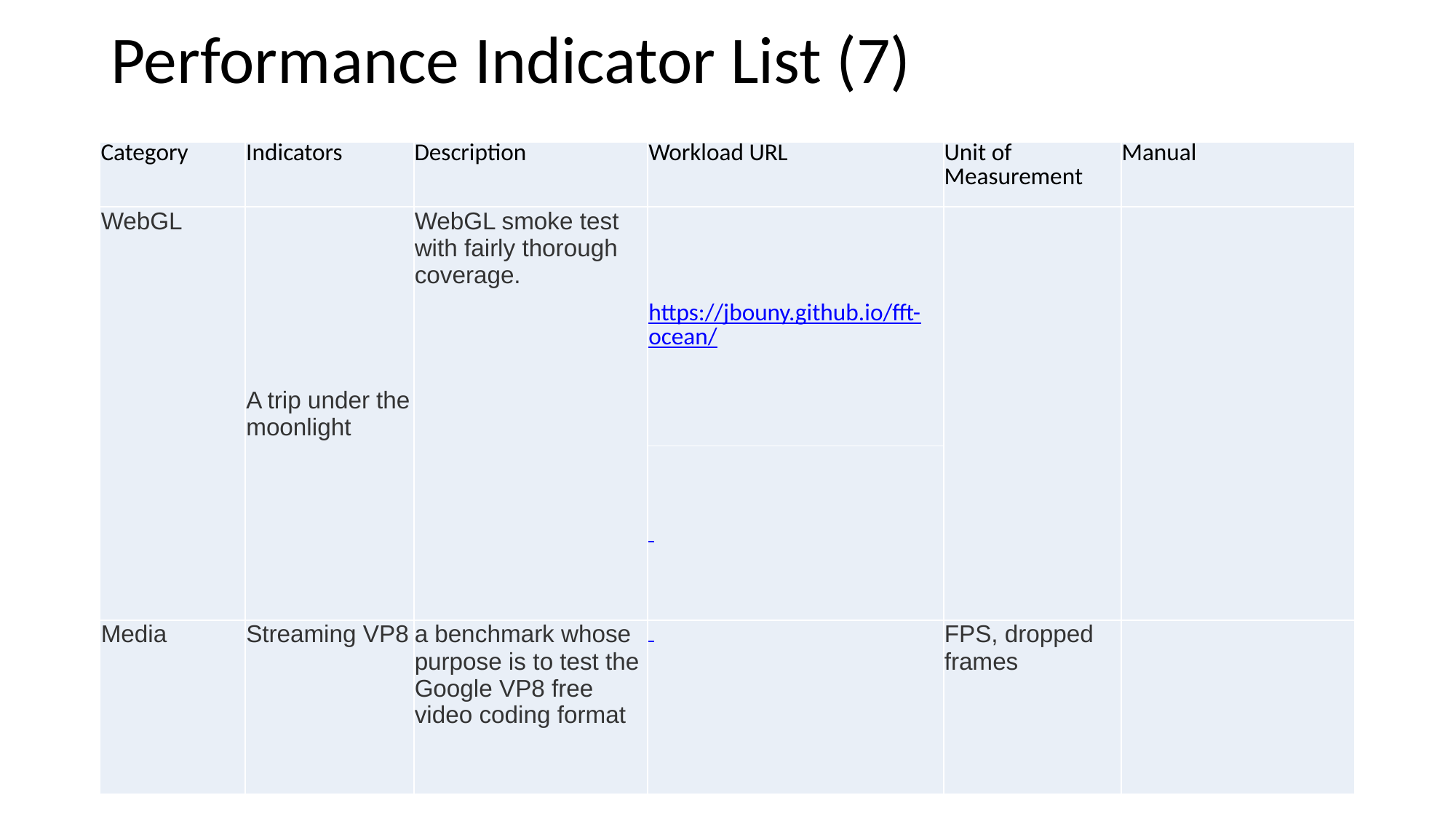

# Performance Indicator List (7)
| Category | Indicators | Description | Workload URL | Unit of Measurement | Manual |
| --- | --- | --- | --- | --- | --- |
| WebGL | A trip under the moonlight | WebGL smoke test with fairly thorough coverage. | https://jbouny.github.io/fft-ocean/ |  |  |
|  |  |  |  |  |  |
| Media | Streaming VP8 | a benchmark whose purpose is to test the Google VP8 free video coding format |  | FPS, dropped frames |  |